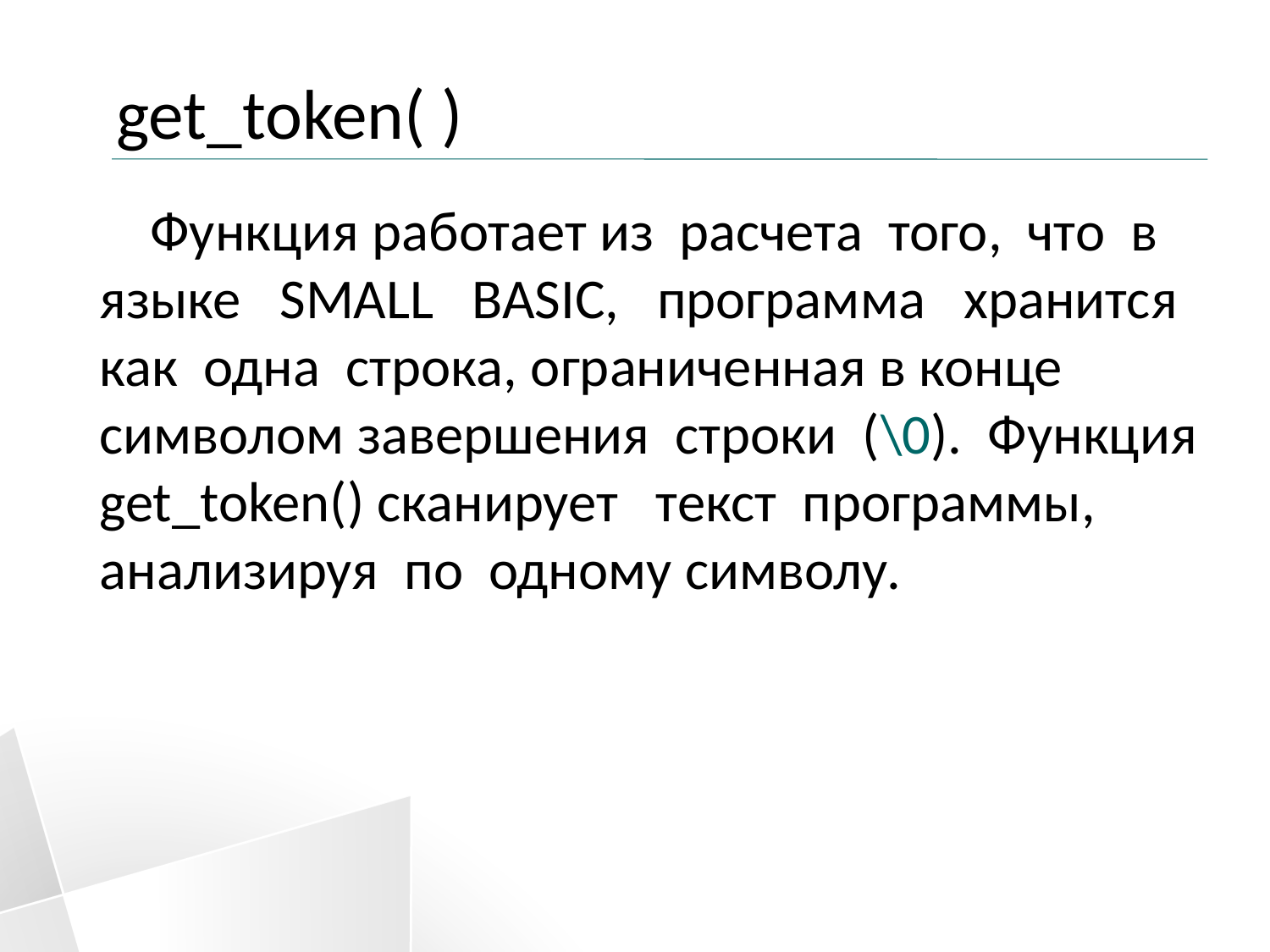

# get_token( )
    Функция работает из  расчета  того,  что  в языке   SMALL   BASIC,   программа   хранится  как  одна  строка, ограниченная в конце  символом завершения  строки  (\0).  Функция get_token() сканирует   текст  программы, анализируя  по  одному символу.